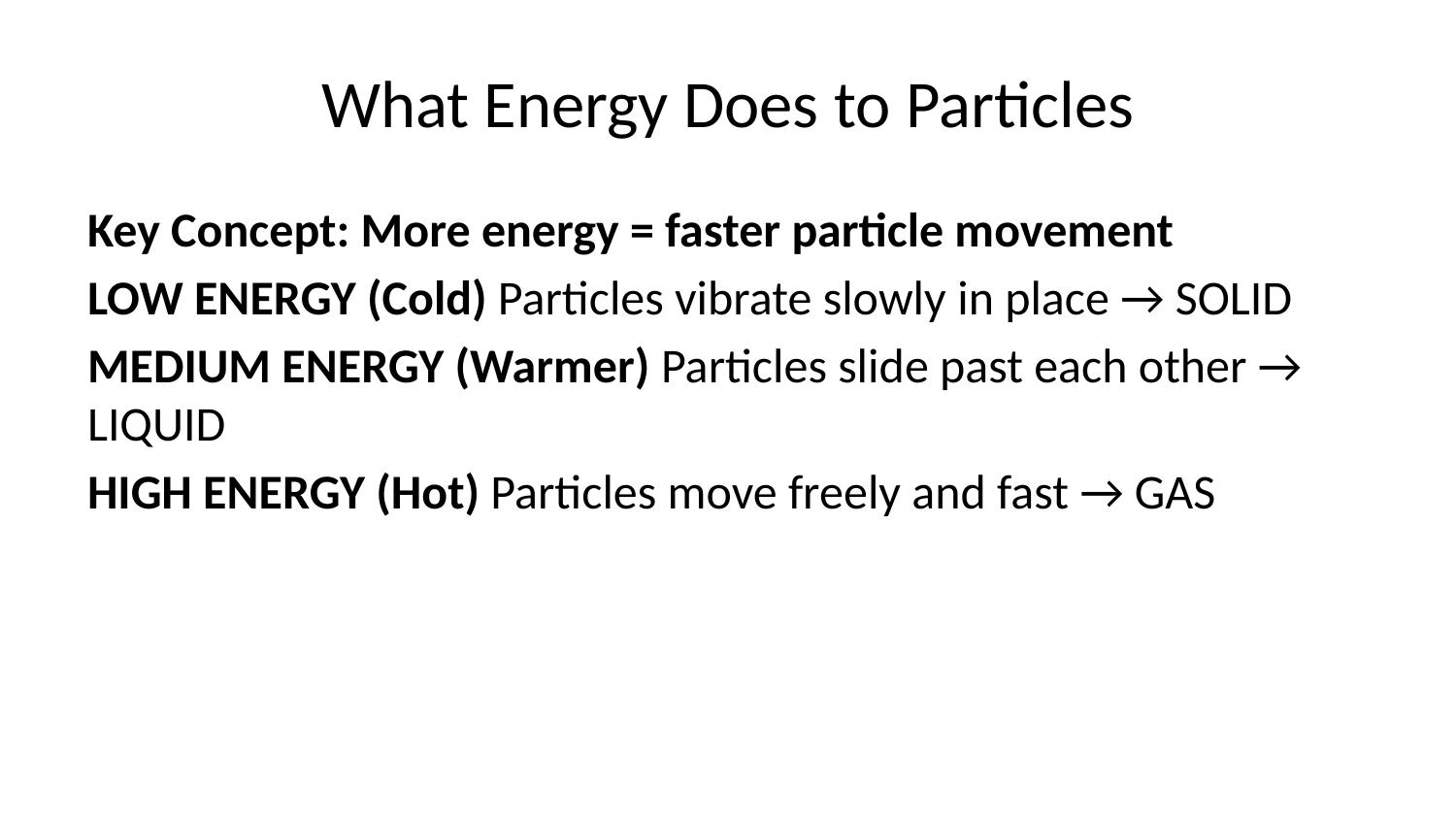

# What Energy Does to Particles
Key Concept: More energy = faster particle movement
LOW ENERGY (Cold) Particles vibrate slowly in place → SOLID
MEDIUM ENERGY (Warmer) Particles slide past each other → LIQUID
HIGH ENERGY (Hot) Particles move freely and fast → GAS